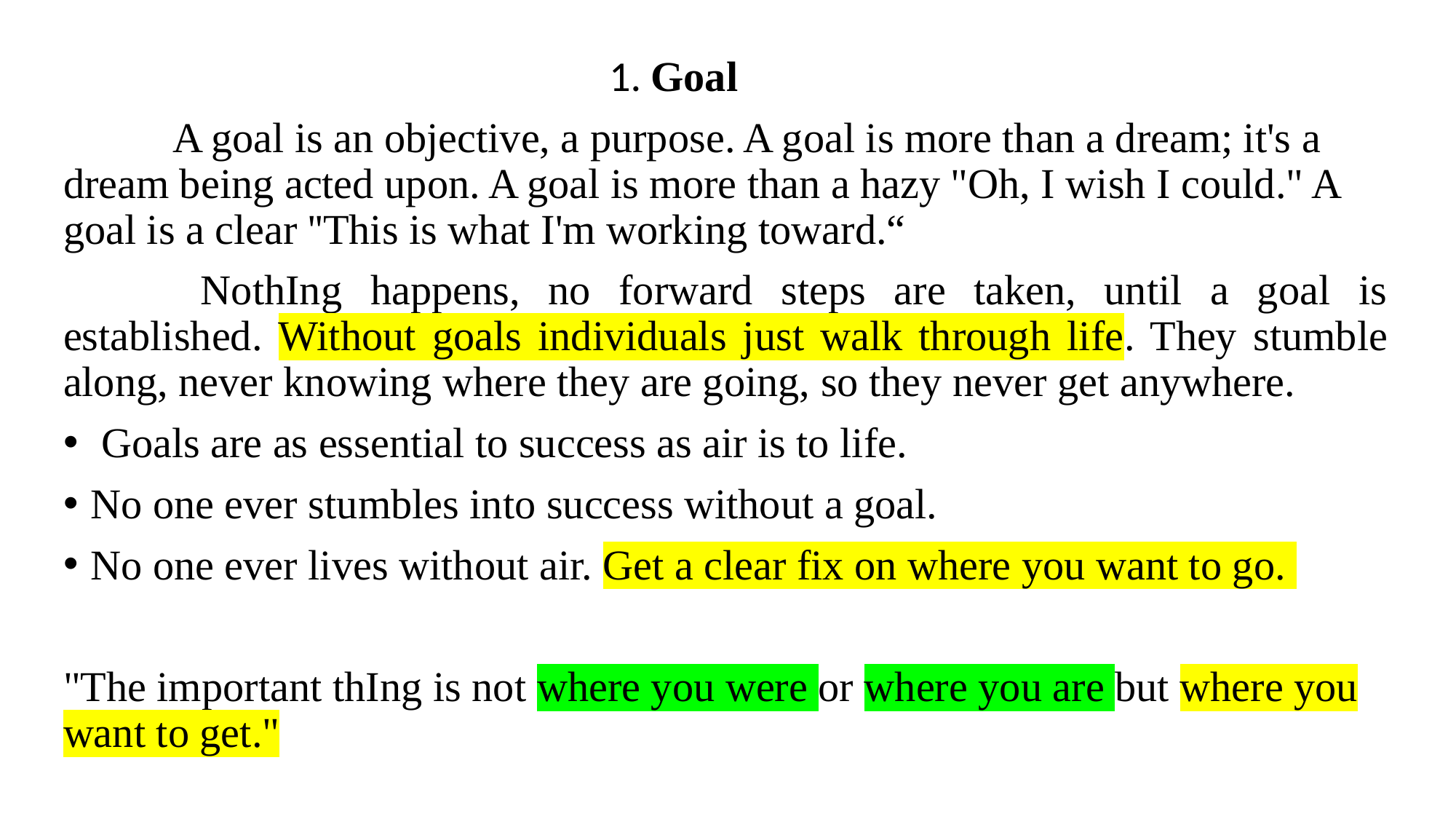

1. Goal
	A goal is an objective, a purpose. A goal is more than a dream; it's a dream being acted upon. A goal is more than a hazy "Oh, I wish I could." A goal is a clear ''This is what I'm working toward.“
	 NothIng happens, no forward steps are taken, until a goal is established. Without goals individuals just walk through life. They stumble along, never knowing where they are going, so they never get anywhere.
 Goals are as essential to success as air is to life.
No one ever stumbles into success without a goal.
No one ever lives without air. Get a clear fix on where you want to go.

"The important thIng is not where you were or where you are but where you want to get."